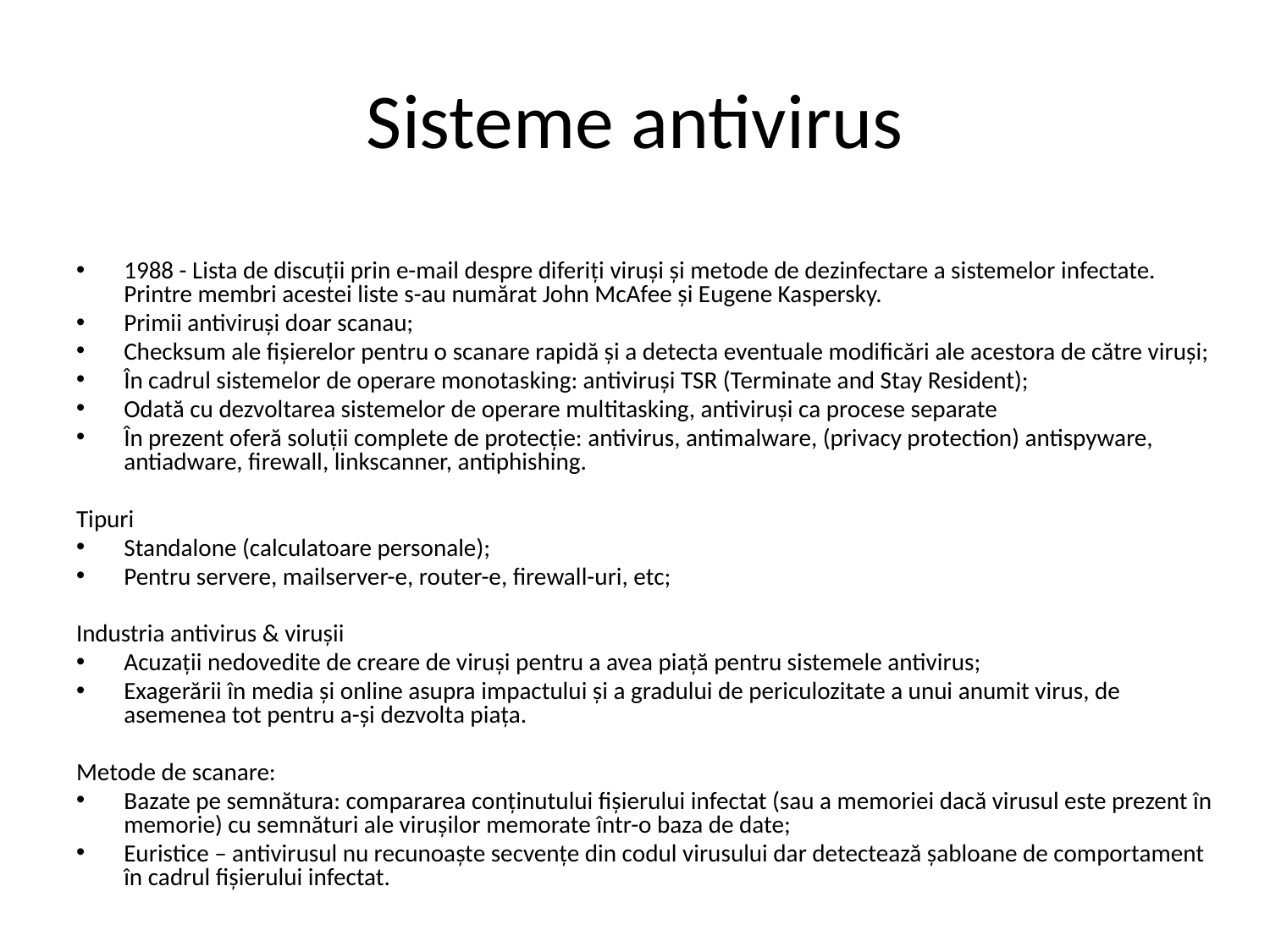

# Sisteme antivirus
1988 - Lista de discuții prin e-mail despre diferiți viruși și metode de dezinfectare a sistemelor infectate. Printre membri acestei liste s-au numărat John McAfee și Eugene Kaspersky.
Primii antiviruși doar scanau;
Checksum ale fișierelor pentru o scanare rapidă și a detecta eventuale modificări ale acestora de către viruși;
În cadrul sistemelor de operare monotasking: antiviruși TSR (Terminate and Stay Resident);
Odată cu dezvoltarea sistemelor de operare multitasking, antiviruși ca procese separate
În prezent oferă soluții complete de protecție: antivirus, antimalware, (privacy protection) antispyware, antiadware, firewall, linkscanner, antiphishing.

Tipuri
Standalone (calculatoare personale);
Pentru servere, mailserver-e, router-e, firewall-uri, etc;

Industria antivirus & virușii
Acuzații nedovedite de creare de viruși pentru a avea piață pentru sistemele antivirus;
Exagerării în media și online asupra impactului și a gradului de periculozitate a unui anumit virus, de asemenea tot pentru a-și dezvolta piața.

Metode de scanare:
Bazate pe semnătura: compararea conținutului fișierului infectat (sau a memoriei dacă virusul este prezent în memorie) cu semnături ale virușilor memorate într-o baza de date;
Euristice – antivirusul nu recunoaște secvențe din codul virusului dar detectează șabloane de comportament în cadrul fișierului infectat.